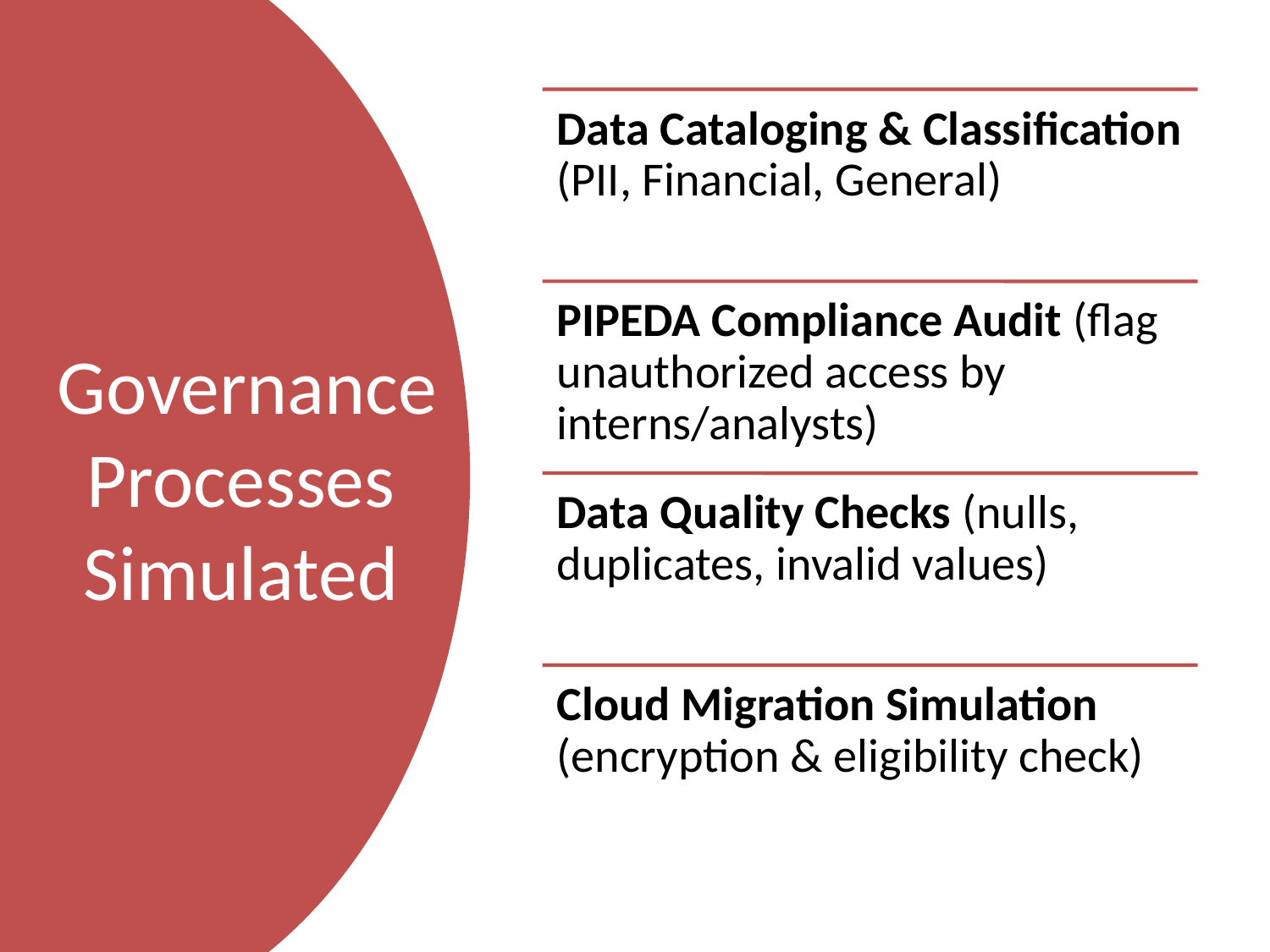

Data Cataloging & Classification (PII, Financial, General)
PIPEDA Compliance Audit (flag unauthorized access by interns/analysts)
Data Quality Checks (nulls, duplicates, invalid values)
Cloud Migration Simulation (encryption & eligibility check)
# Governance Processes Simulated